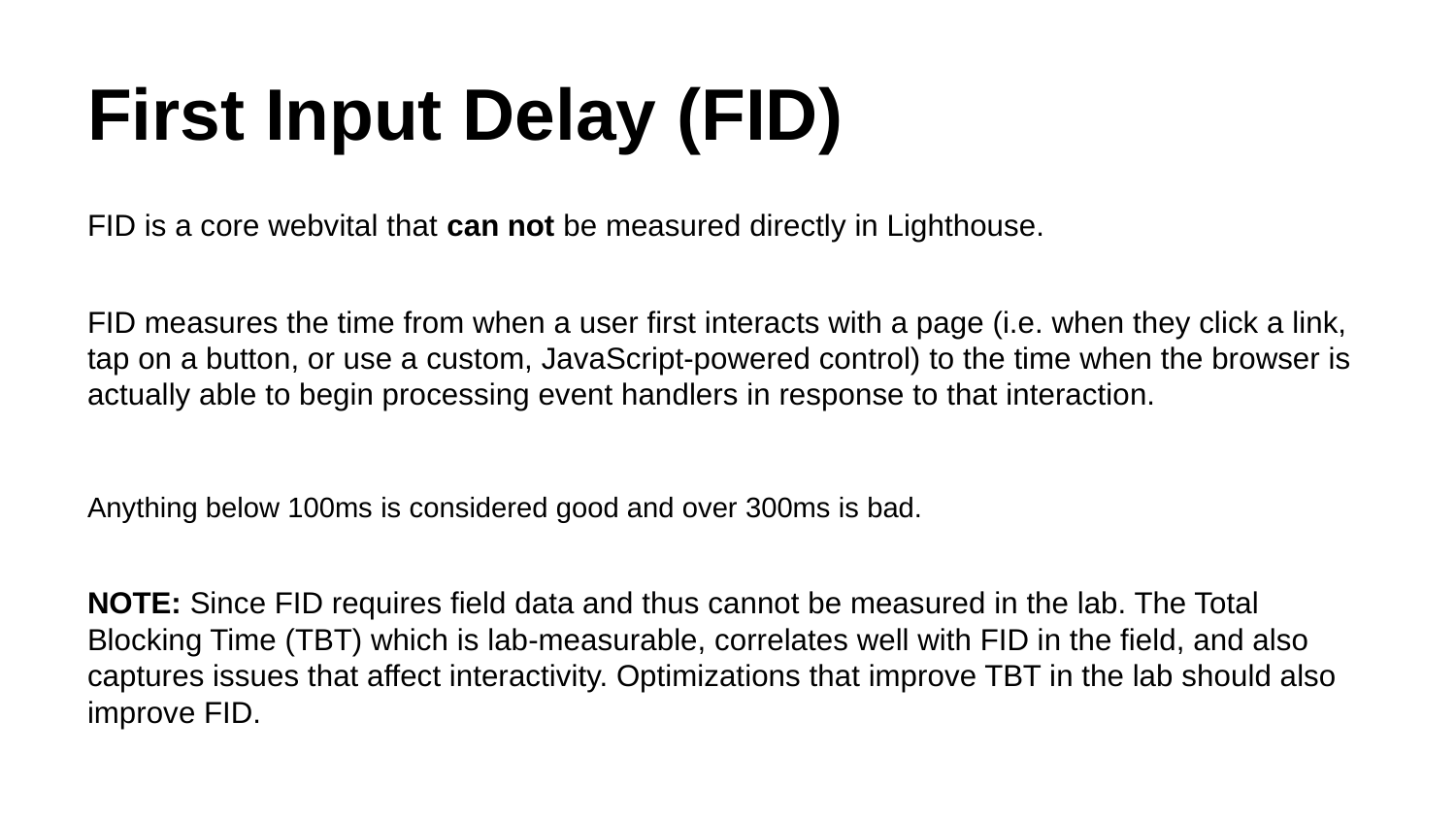

# First Input Delay (FID)
FID is a core webvital that can not be measured directly in Lighthouse.

FID measures the time from when a user first interacts with a page (i.e. when they click a link, tap on a button, or use a custom, JavaScript-powered control) to the time when the browser is actually able to begin processing event handlers in response to that interaction.

Anything below 100ms is considered good and over 300ms is bad.

NOTE: Since FID requires field data and thus cannot be measured in the lab. The Total Blocking Time (TBT) which is lab-measurable, correlates well with FID in the field, and also captures issues that affect interactivity. Optimizations that improve TBT in the lab should also improve FID.